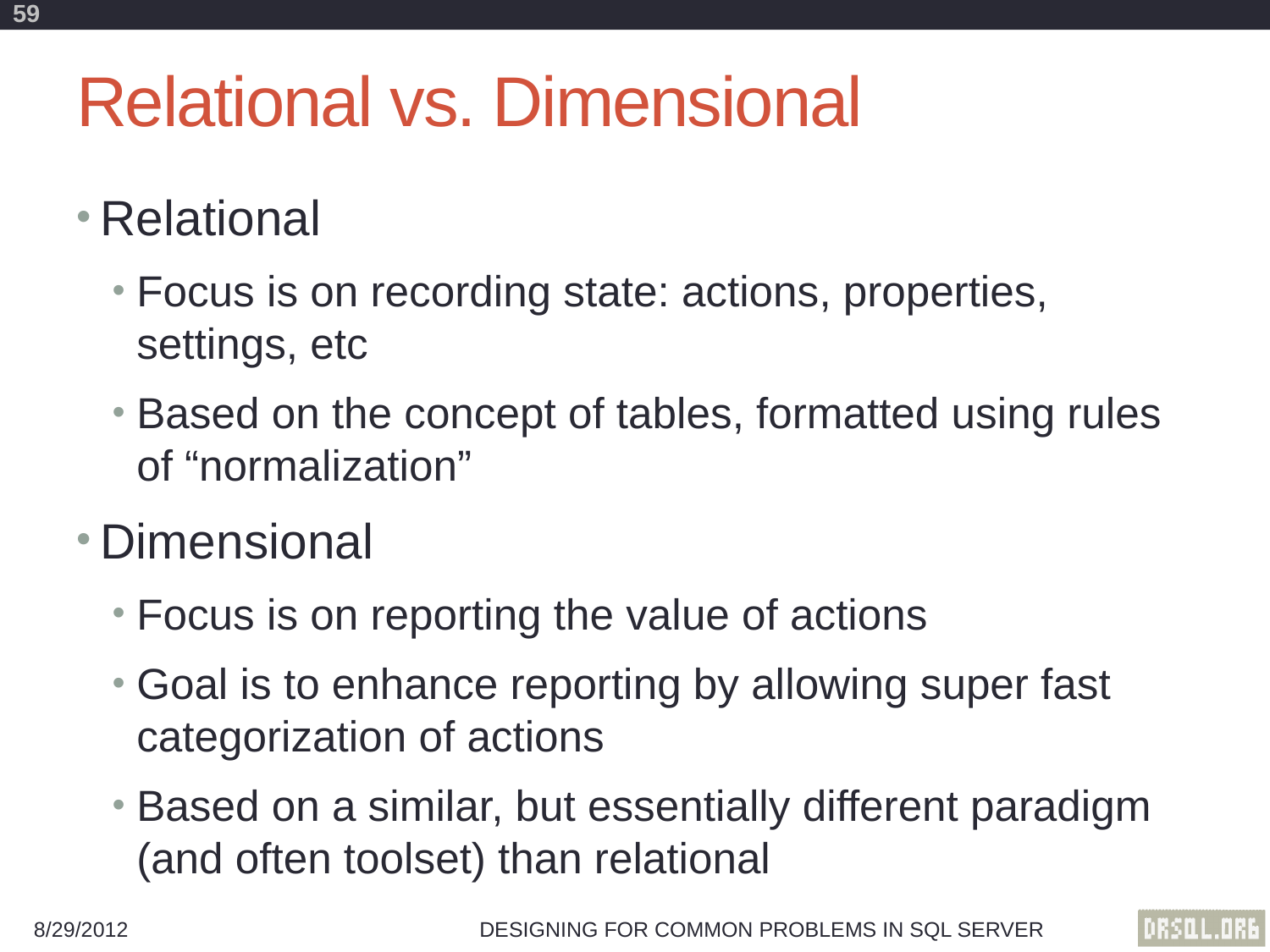

59
# Relational vs. Dimensional
Relational
Focus is on recording state: actions, properties, settings, etc
Based on the concept of tables, formatted using rules of “normalization”
Dimensional
Focus is on reporting the value of actions
Goal is to enhance reporting by allowing super fast categorization of actions
Based on a similar, but essentially different paradigm (and often toolset) than relational
Designing for Common Problems in SQL Server
8/29/2012